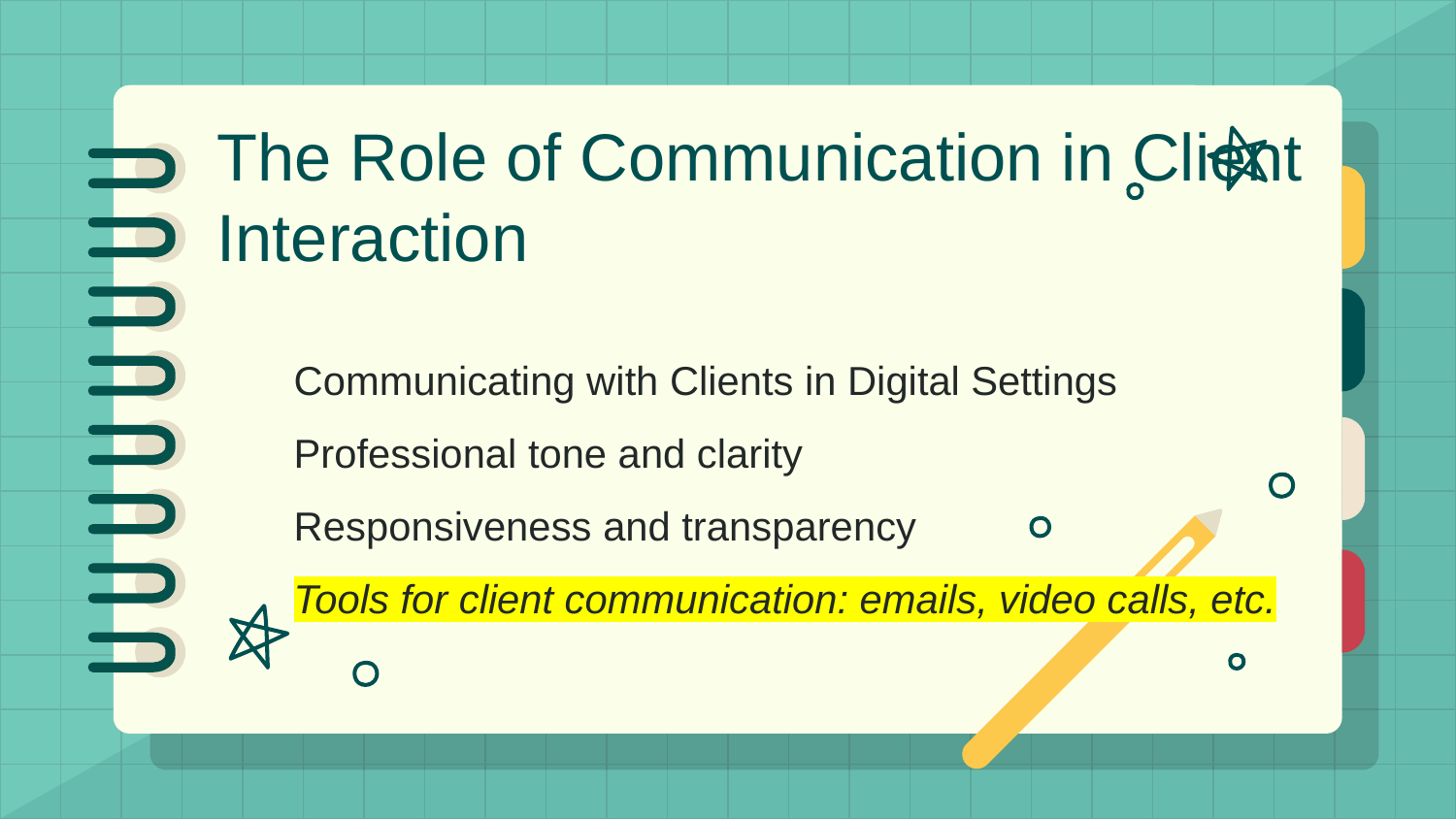

# The Role of Communication in Client Interaction

Communicating with Clients in Digital Settings
Professional tone and clarity
Responsiveness and transparency
Tools for client communication: emails, video calls, etc.